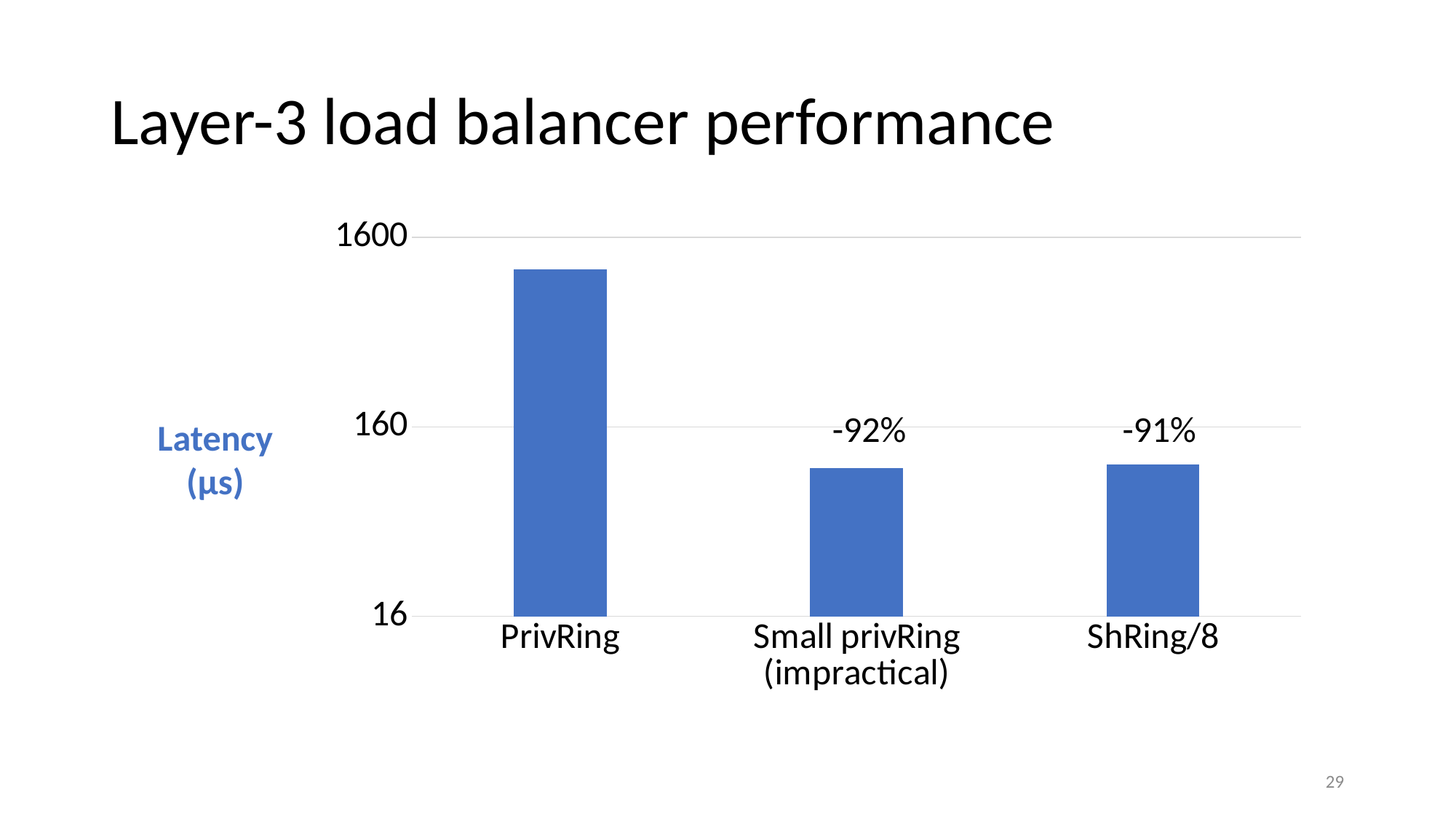

# Layer-3 load balancer performance

### Chart

| Category |  |
|---|---|
| PrivRing | 1086.858586 |
| Small privRing (impractical) | 96.48989899 |
| ShRing/8 | 101.1010101 |
-92%
-91%
Latency
(µs)
29